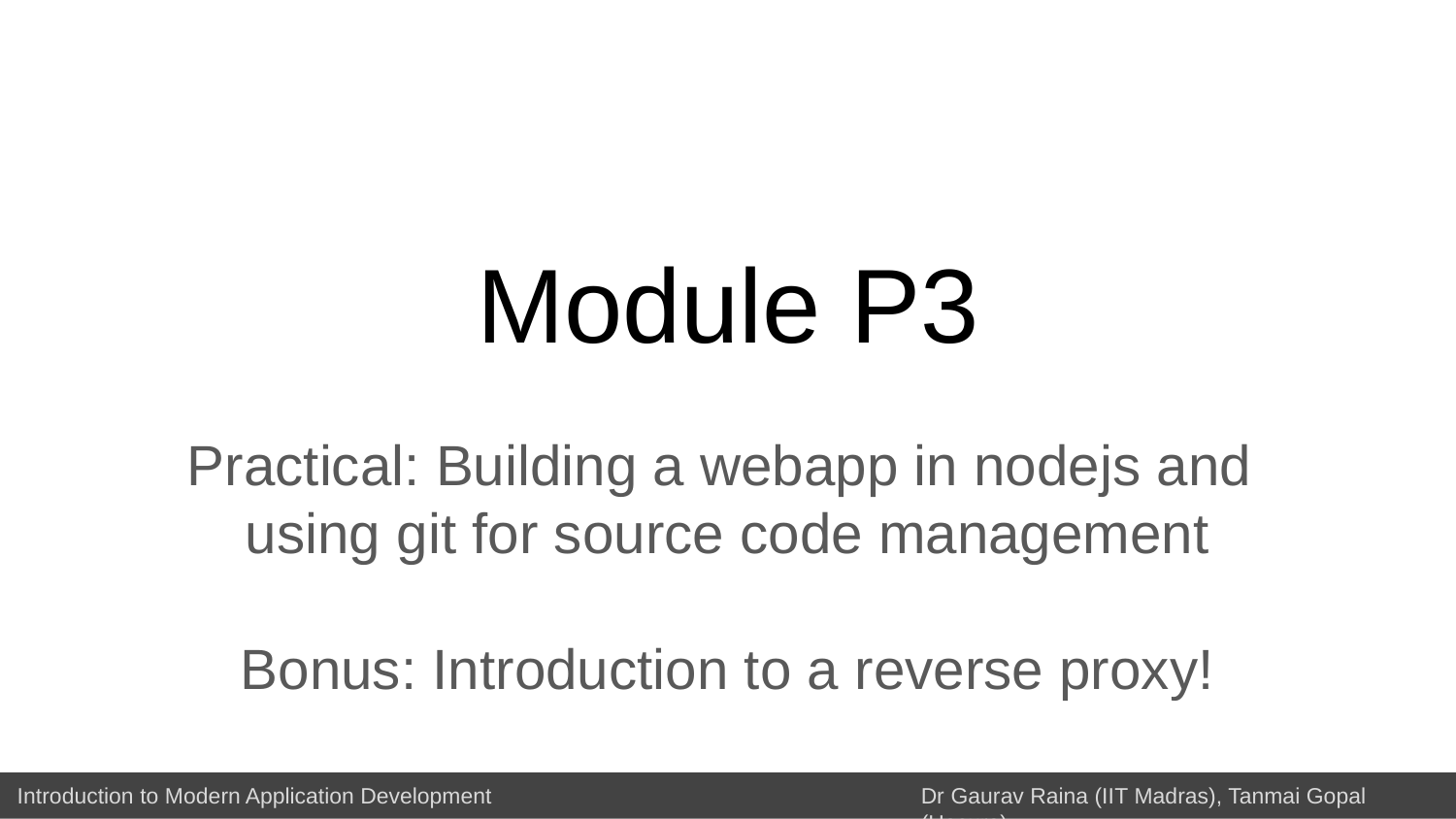

# Module P3
Practical: Building a webapp in nodejs and
using git for source code management

Bonus: Introduction to a reverse proxy!